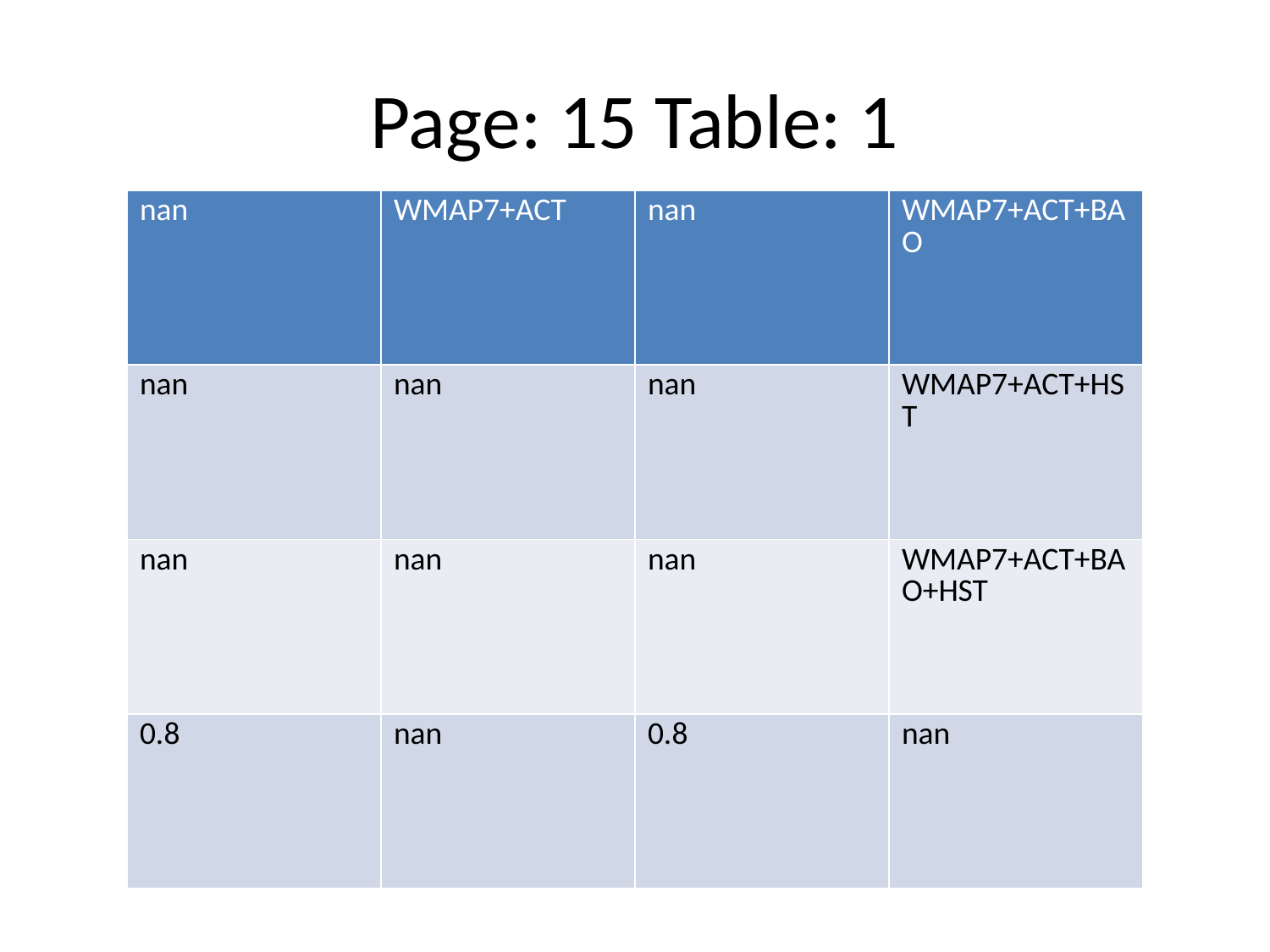

# Page: 15 Table: 1
| nan | WMAP7+ACT | nan | WMAP7+ACT+BAO |
| --- | --- | --- | --- |
| nan | nan | nan | WMAP7+ACT+HST |
| nan | nan | nan | WMAP7+ACT+BAO+HST |
| 0.8 | nan | 0.8 | nan |